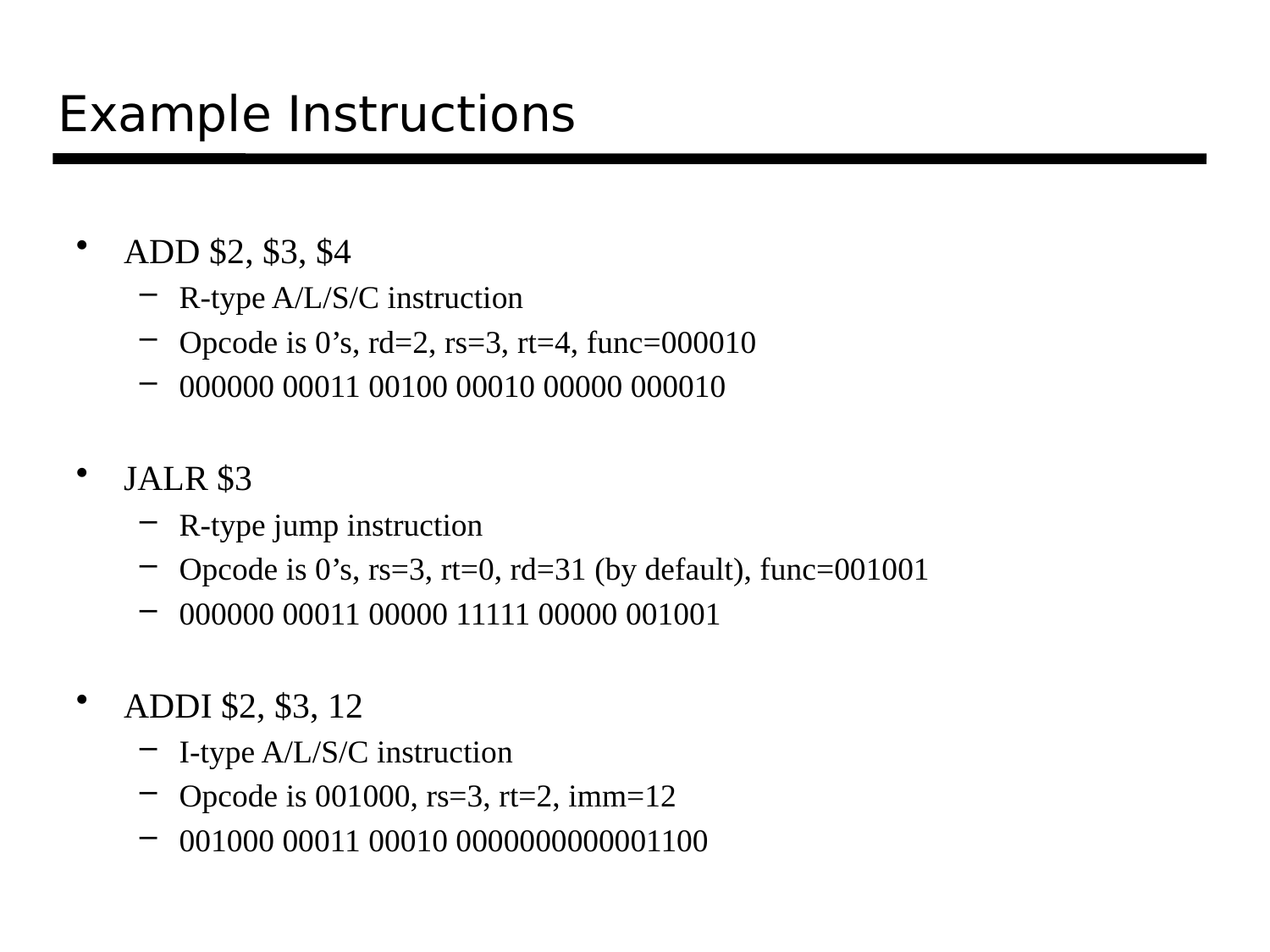

Example Instructions

ADD $2, $3, $4
R-type A/L/S/C instruction
Opcode is 0’s, rd=2, rs=3, rt=4, func=000010
000000 00011 00100 00010 00000 000010

JALR $3
R-type jump instruction
Opcode is 0’s, rs=3, rt=0, rd=31 (by default), func=001001
000000 00011 00000 11111 00000 001001

ADDI $2, $3, 12
I-type A/L/S/C instruction
Opcode is 001000, rs=3, rt=2, imm=12
001000 00011 00010 0000000000001100